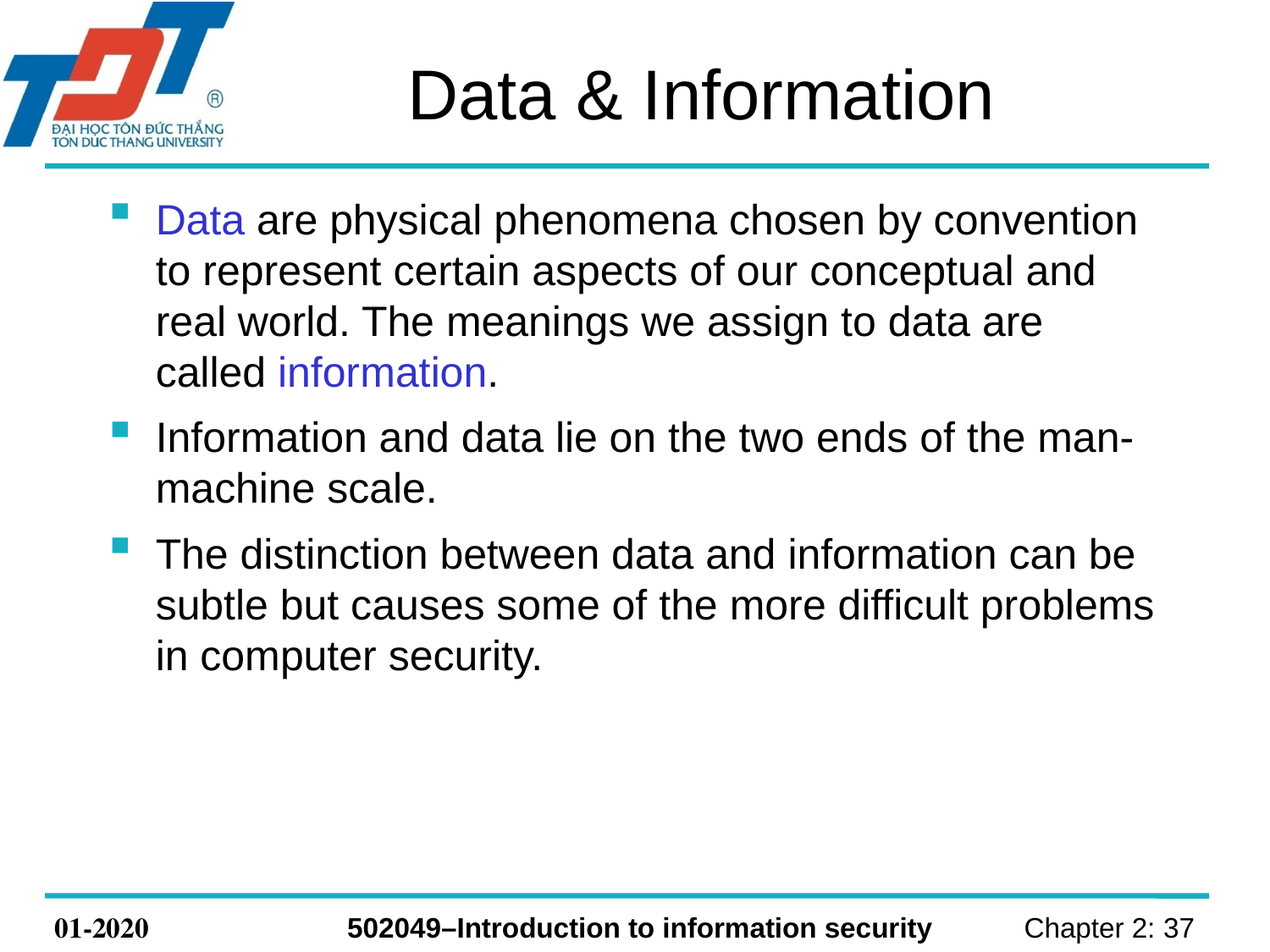

# Data & Information
Data are physical phenomena chosen by convention to represent certain aspects of our conceptual and real world. The meanings we assign to data are called information.
Information and data lie on the two ends of the man-machine scale.
The distinction between data and information can be subtle but causes some of the more difficult problems in computer security.